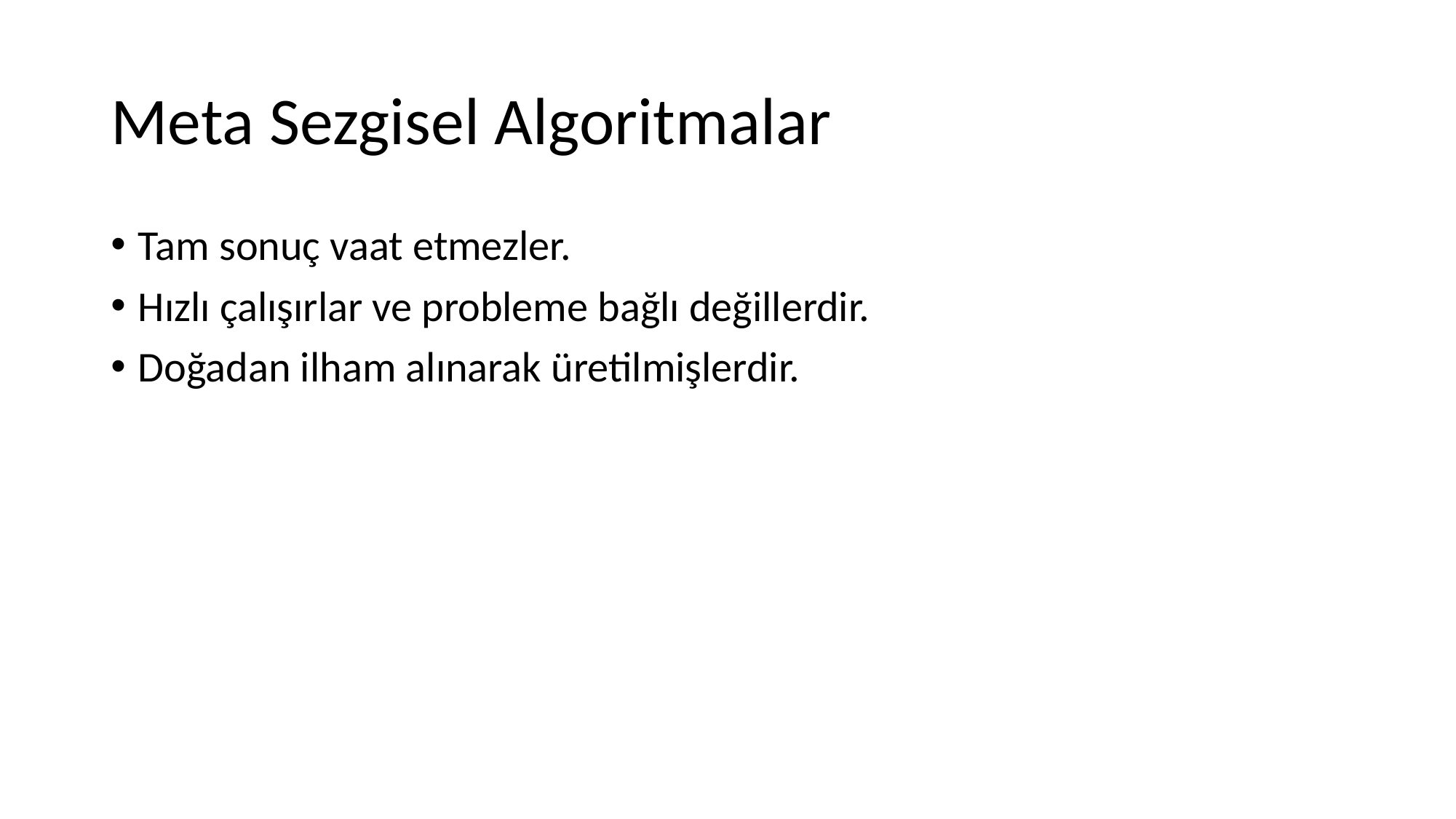

# Meta Sezgisel Algoritmalar
Tam sonuç vaat etmezler.
Hızlı çalışırlar ve probleme bağlı değillerdir.
Doğadan ilham alınarak üretilmişlerdir.